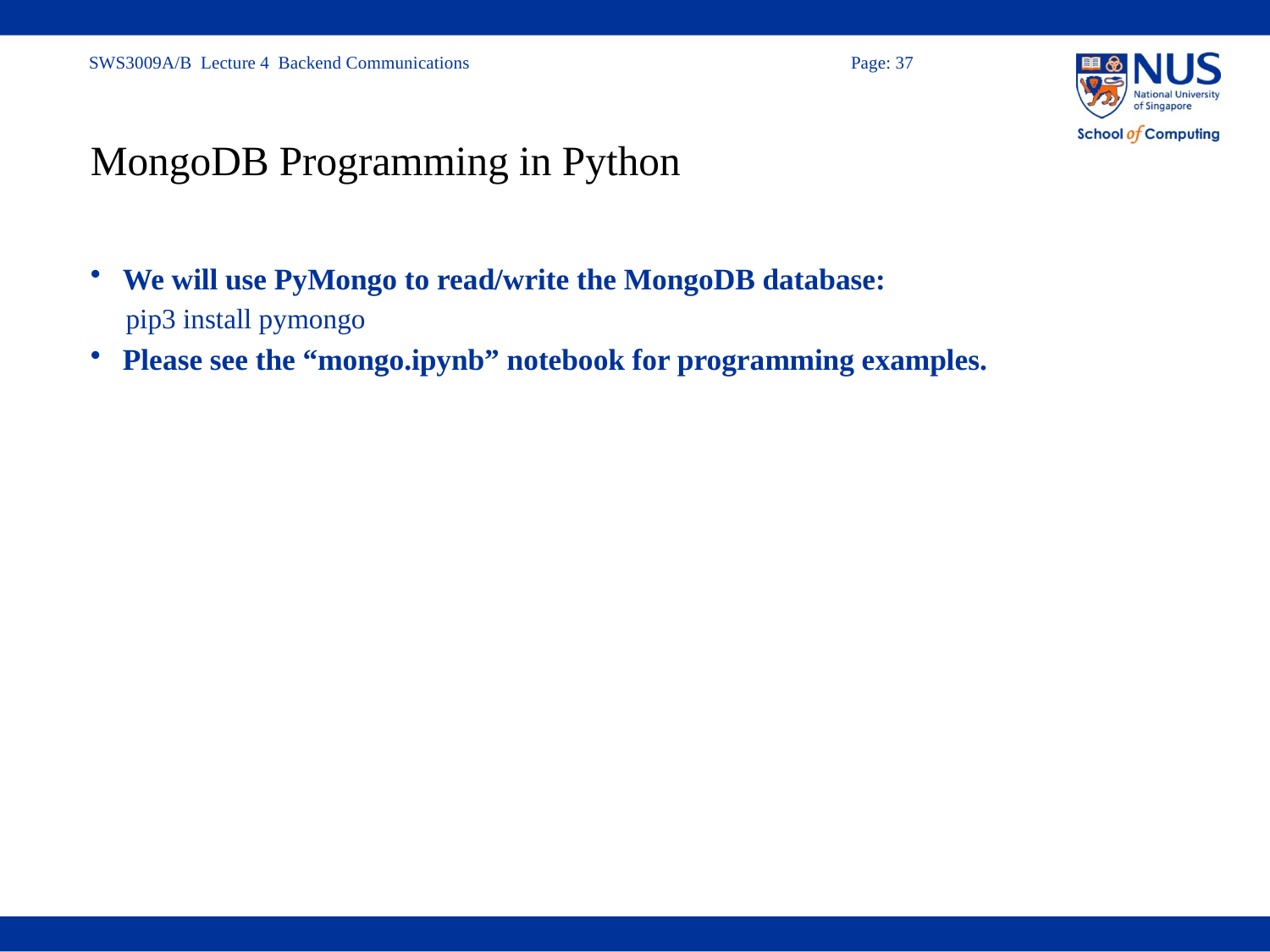

# MongoDB Programming in Python
We will use PyMongo to read/write the MongoDB database:
pip3 install pymongo
Please see the “mongo.ipynb” notebook for programming examples.